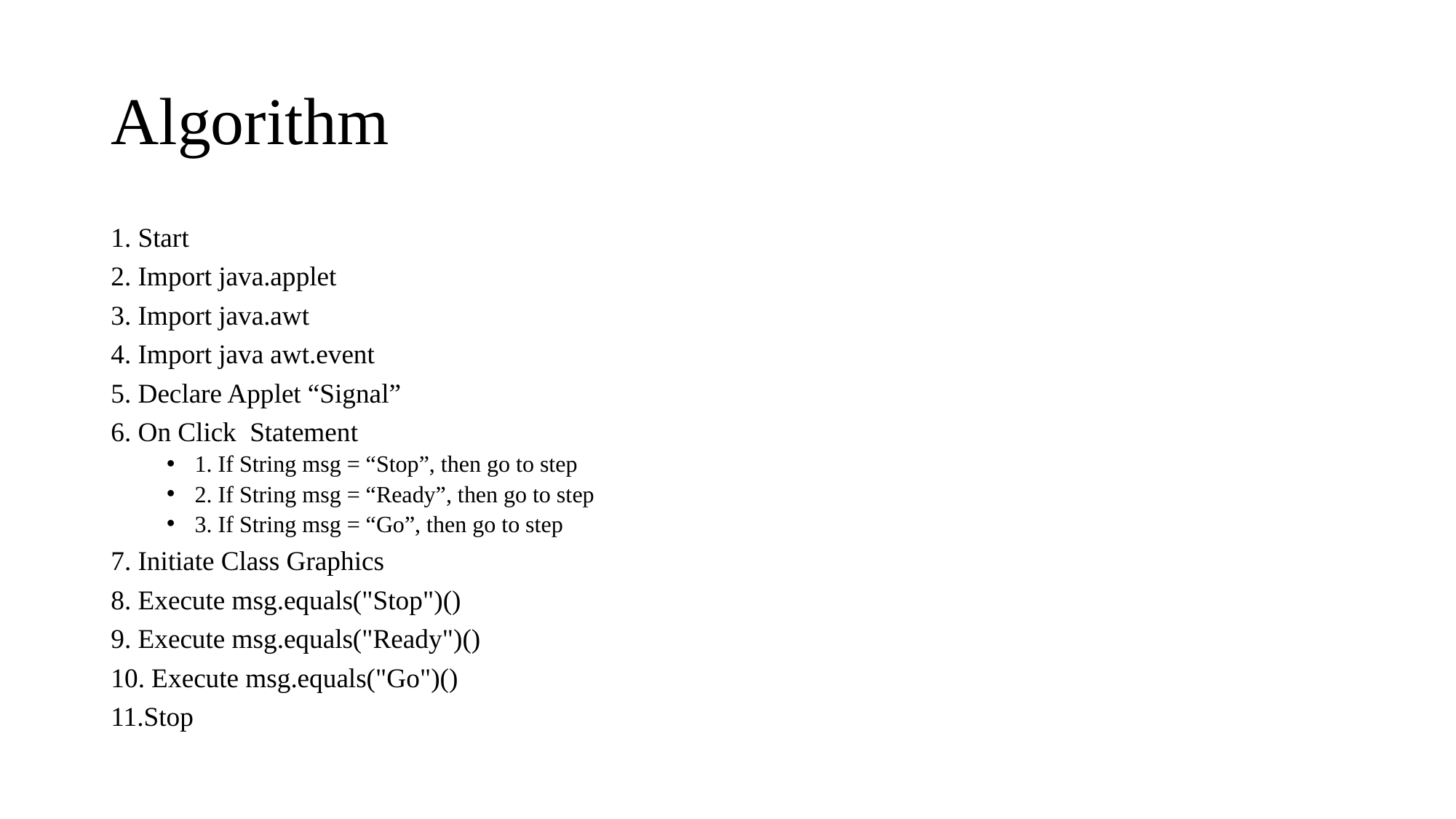

# Algorithm
1. Start
2. Import java.applet
3. Import java.awt
4. Import java awt.event
5. Declare Applet “Signal”
6. On Click  Statement
1. If String msg = “Stop”, then go to step
2. If String msg = “Ready”, then go to step
3. If String msg = “Go”, then go to step
7. Initiate Class Graphics
8. Execute msg.equals("Stop")()
9. Execute msg.equals("Ready")()
10. Execute msg.equals("Go")()
11.Stop